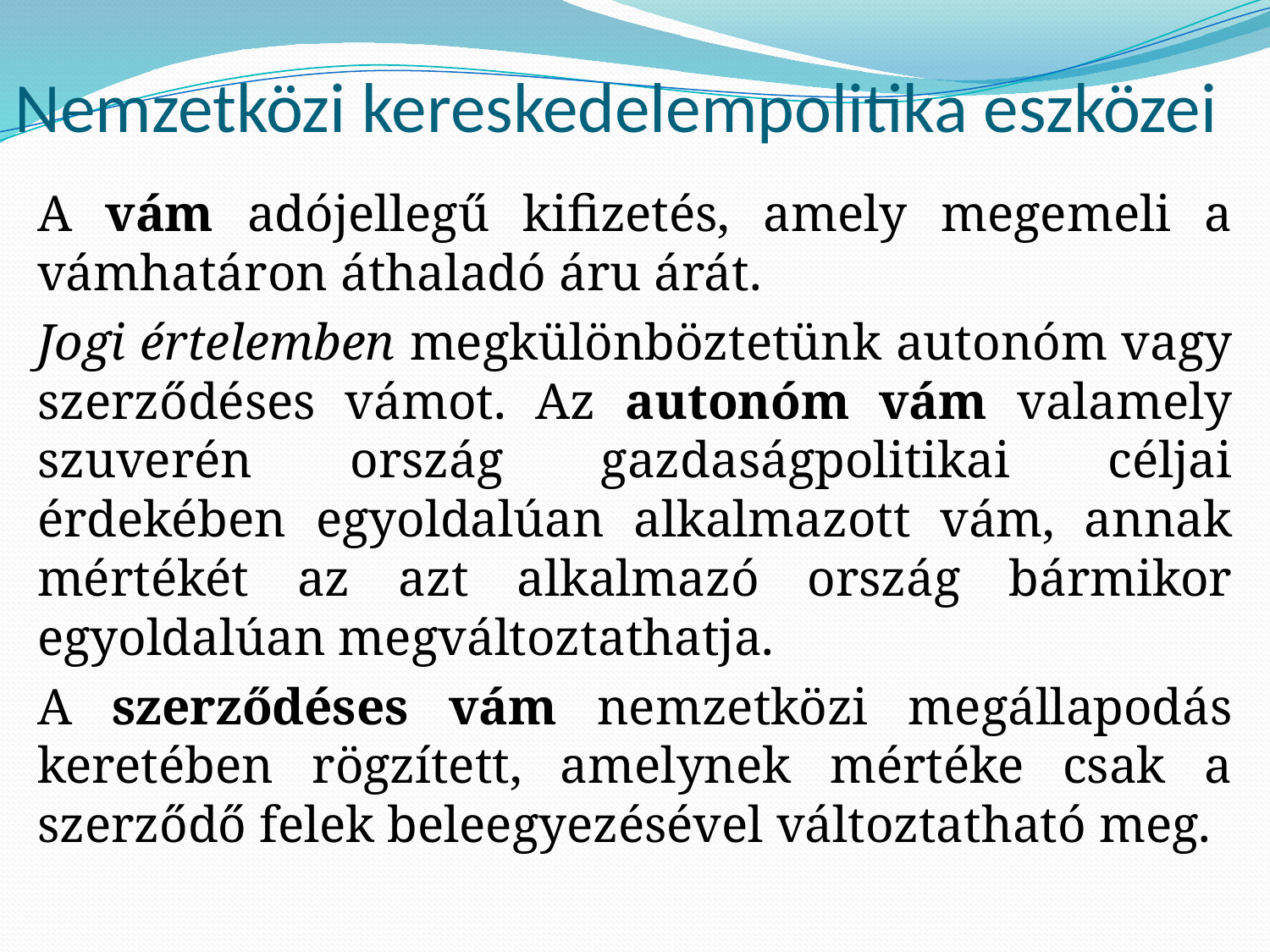

# Nemzetközi kereskedelempolitika eszközei
A vám adójellegű kifizetés, amely megemeli a vámhatáron áthaladó áru árát.
Jogi értelemben megkülönböztetünk autonóm vagy szerződéses vámot. Az autonóm vám valamely szuverén ország gazdaságpolitikai céljai érdekében egyoldalúan alkalmazott vám, annak mértékét az azt alkalmazó ország bármikor egyoldalúan megváltoztathatja.
A szerződéses vám nemzetközi megállapodás keretében rögzített, amelynek mértéke csak a szerződő felek beleegyezésével változtatható meg.